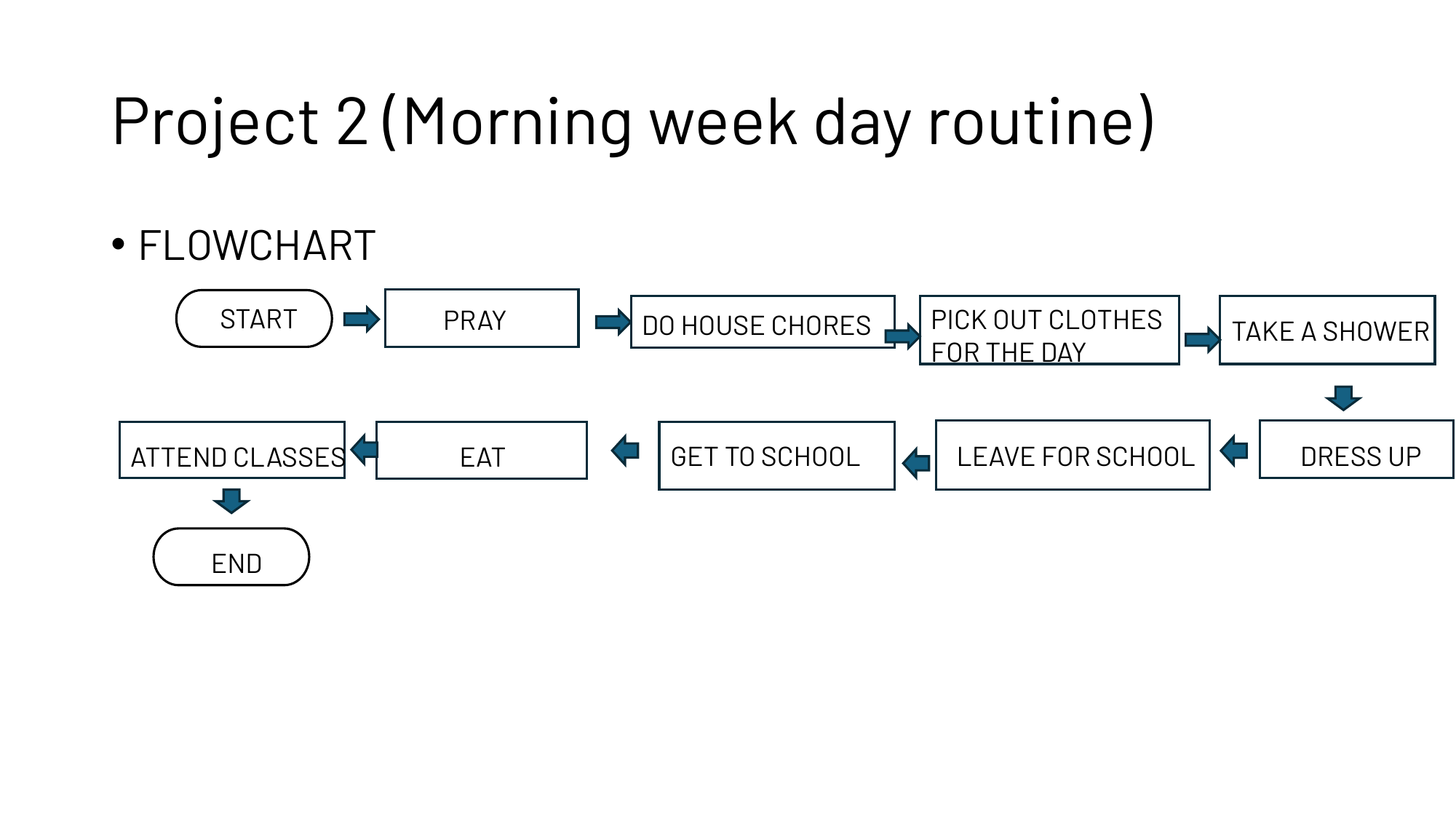

# Project 2 (Morning week day routine)
FLOWCHART

START
PICK OUT CLOTHES FOR THE DAY
PRAY
DO HOUSE CHORES

TAKE A SHOWER

C

C
GET TO SCHOOL
DRESS UP
LEAVE FOR SCHOOL
EAT
ATTEND CLASSES

END